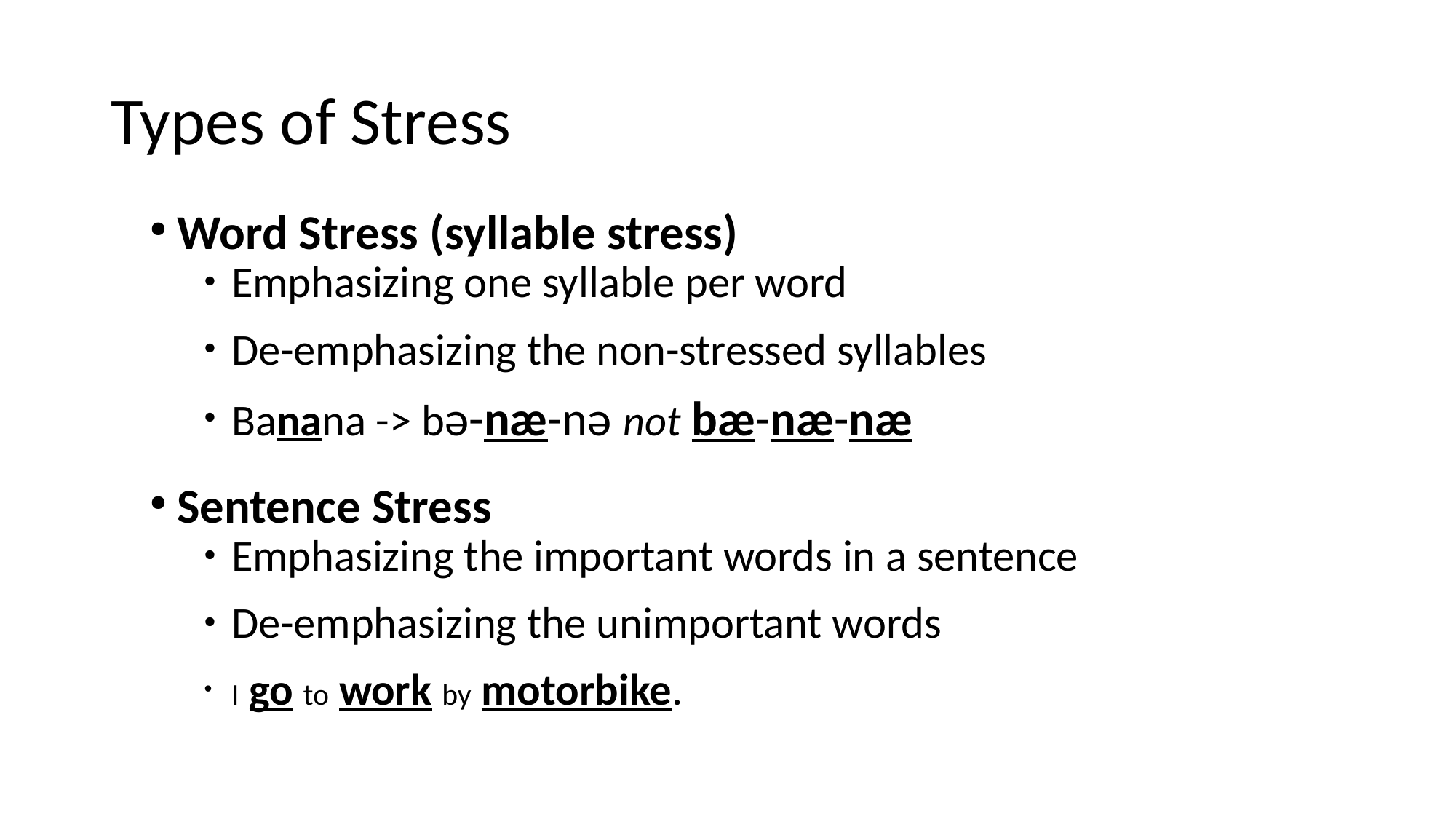

Types of Stress
Word Stress (syllable stress)
Emphasizing one syllable per word
De-emphasizing the non-stressed syllables
Banana -> bə-næ-nə not bæ-næ-næ
Sentence Stress
Emphasizing the important words in a sentence
De-emphasizing the unimportant words
I go to work by motorbike.